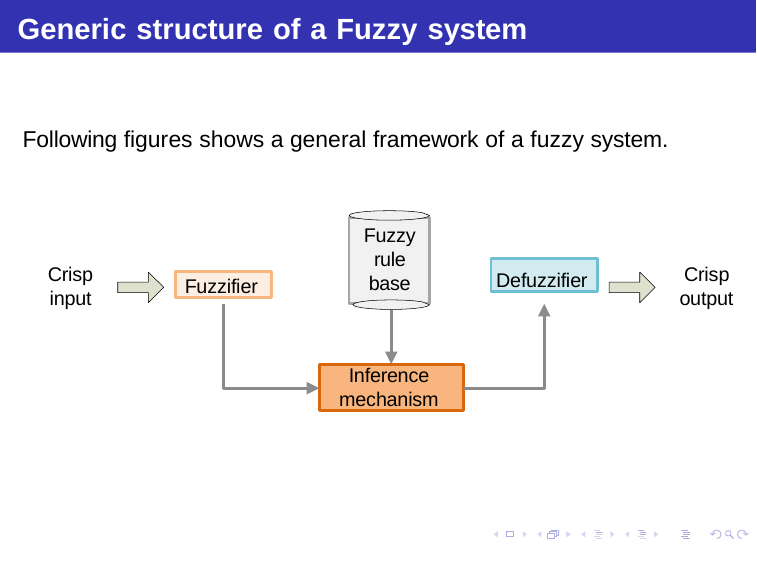

# Generic structure of a Fuzzy system
Following figures shows a general framework of a fuzzy system.

Fuzzy rule base
Defuzzifier
Crisp input
Crisp output
Fuzzifier

Inference
mechanism
Debasis Samanta (IIT Kharagpur)
Soft Computing Applications
17.01.2016
6 / 55